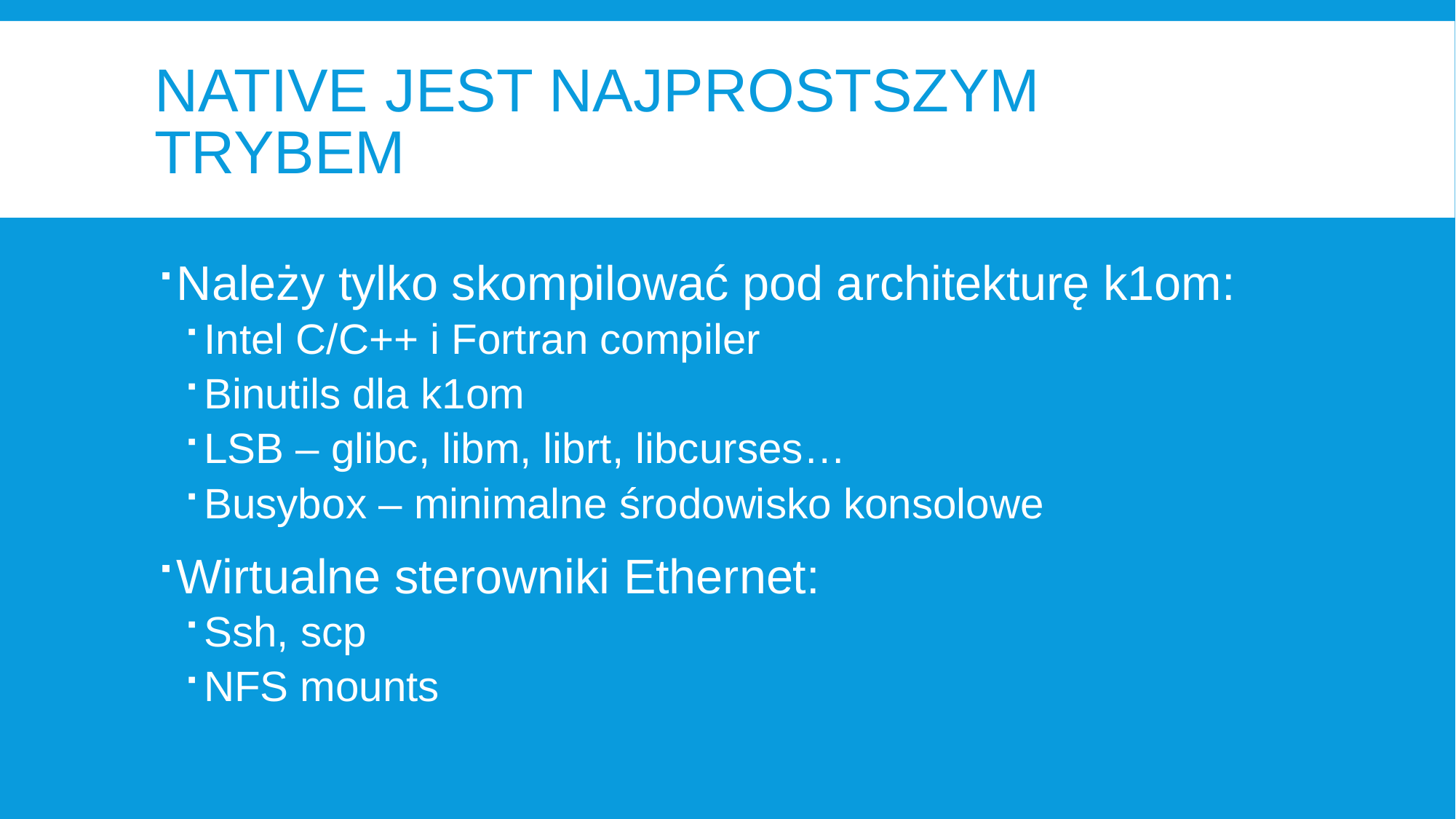

# Native jest najprostszym trybem
Należy tylko skompilować pod architekturę k1om:
Intel C/C++ i Fortran compiler
Binutils dla k1om
LSB – glibc, libm, librt, libcurses…
Busybox – minimalne środowisko konsolowe
Wirtualne sterowniki Ethernet:
Ssh, scp
NFS mounts